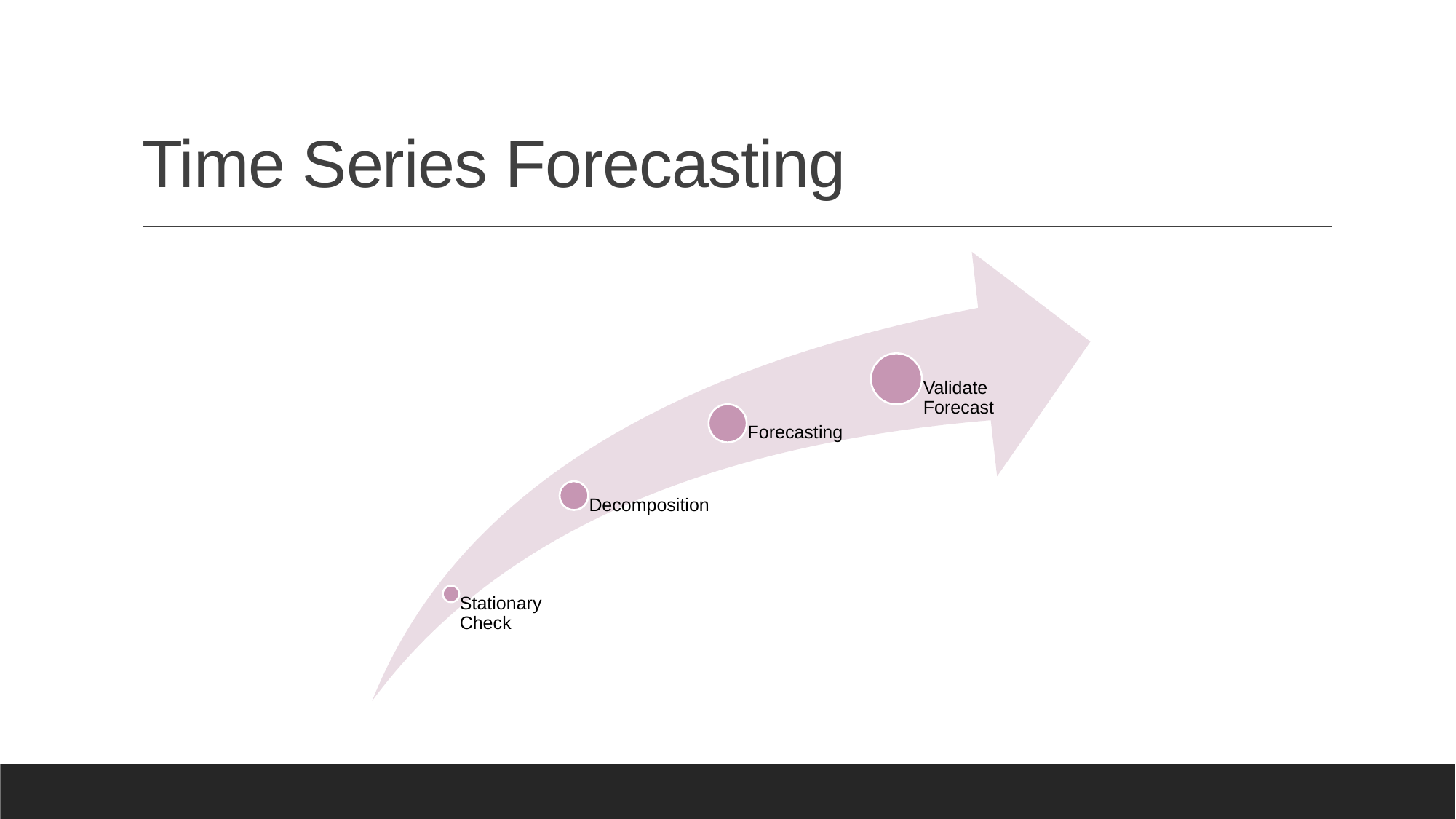

# Time Series Forecasting
Stationary Check
Decomposition
Forecasting
Validate Forecast